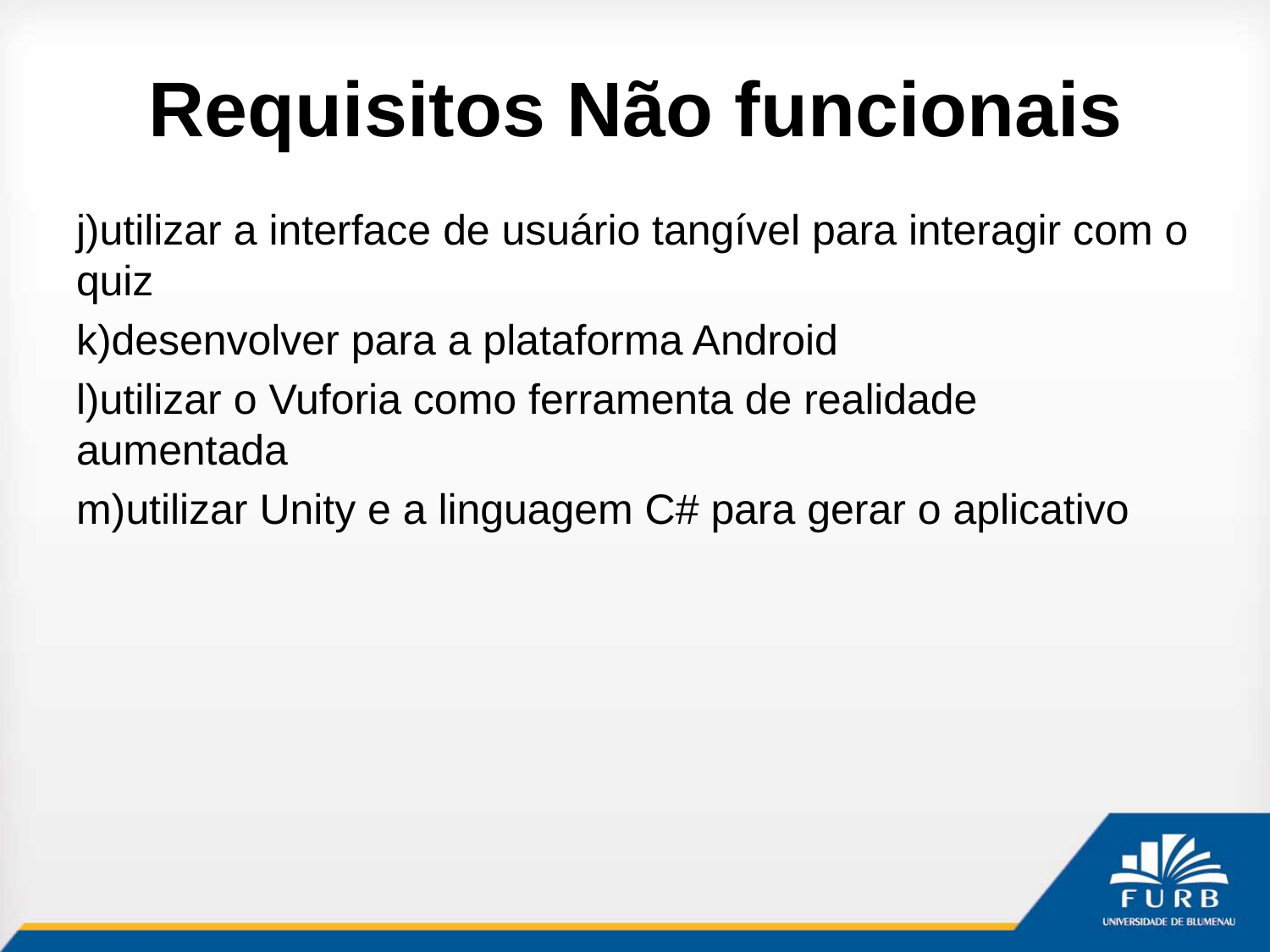

# Requisitos Não funcionais
j)utilizar a interface de usuário tangível para interagir com o quiz
k)desenvolver para a plataforma Android
l)utilizar o Vuforia como ferramenta de realidade aumentada
m)utilizar Unity e a linguagem C# para gerar o aplicativo